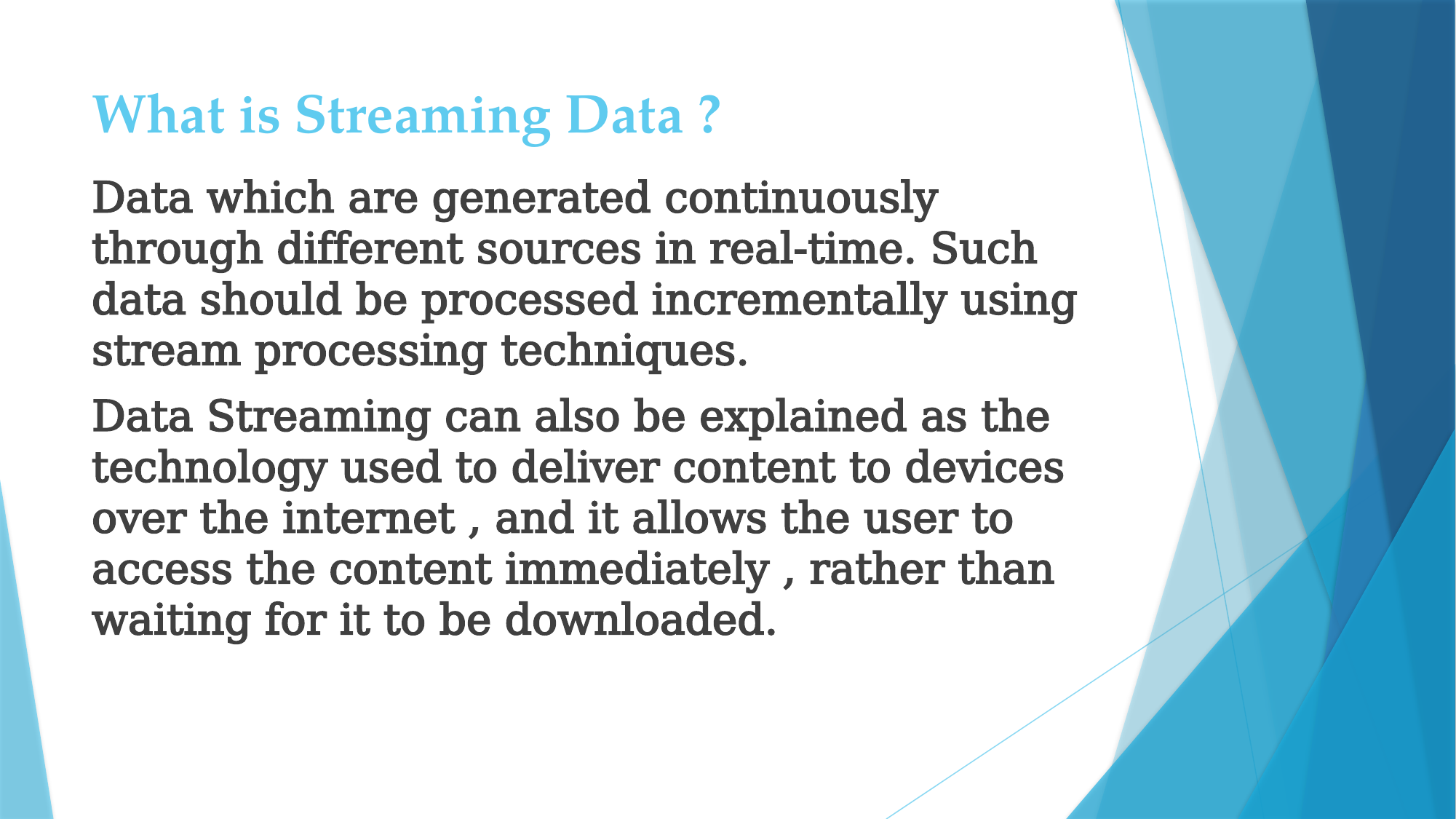

# What is Streaming Data ?
Data which are generated continuously through different sources in real-time. Such data should be processed incrementally using stream processing techniques.
Data Streaming can also be explained as the technology used to deliver content to devices over the internet , and it allows the user to access the content immediately , rather than waiting for it to be downloaded.